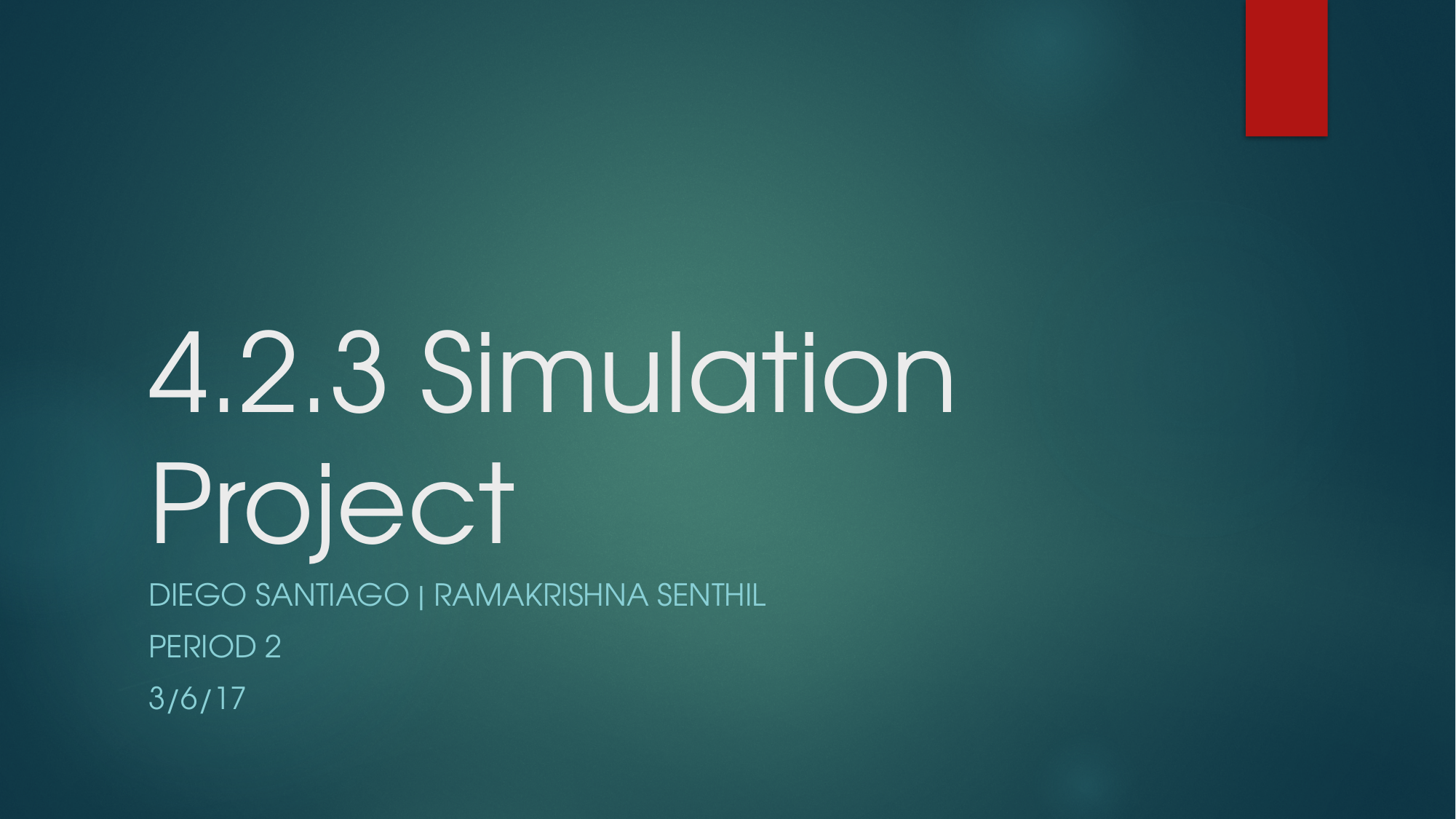

# 4.2.3 Simulation Project
Diego Santiago | Ramakrishna Senthil
Period 2
3/6/17